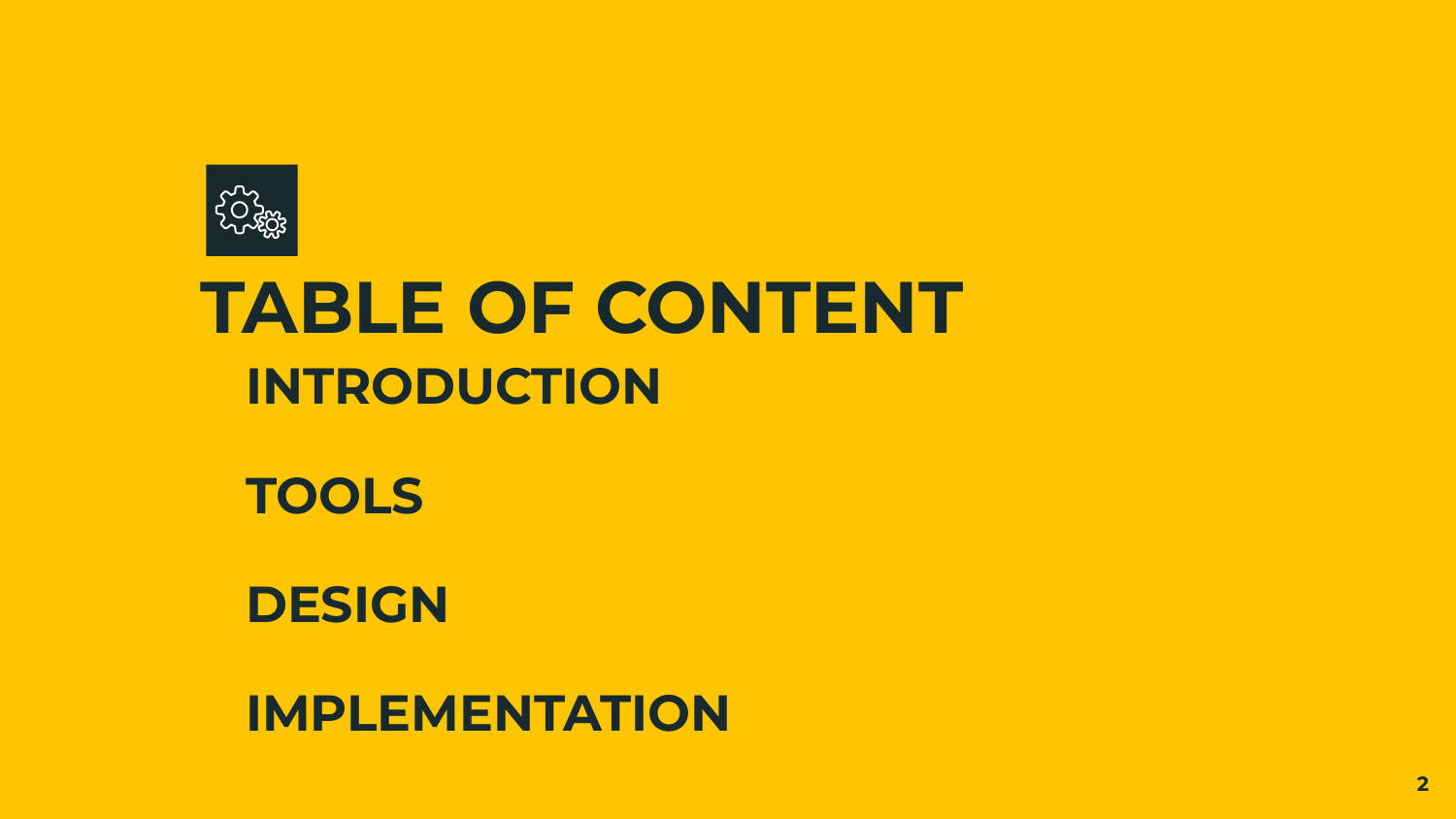

# TABLE OF CONTENT
INTRODUCTION

TOOLS

DESIGN

IMPLEMENTATION

2